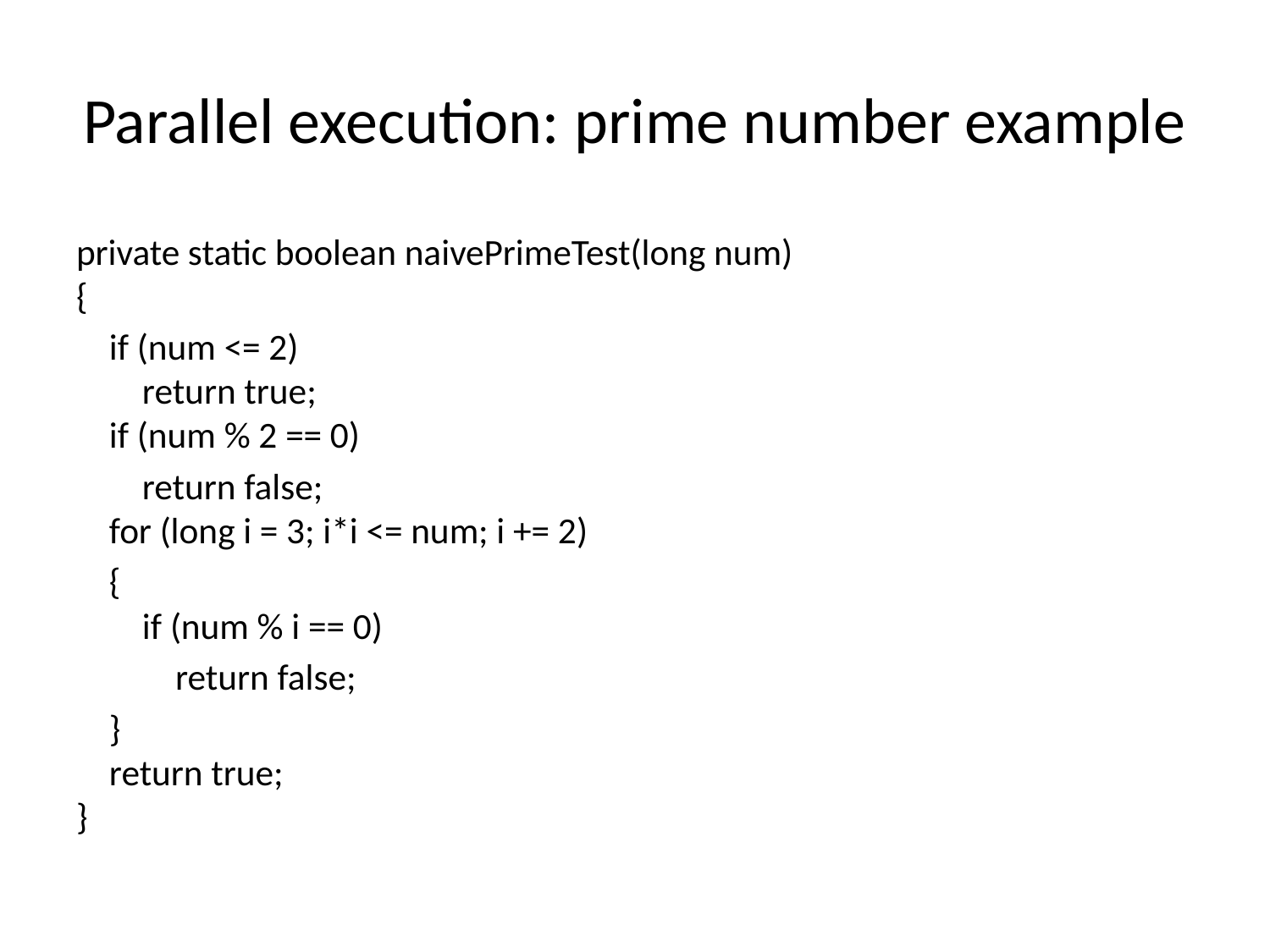

# Parallel execution: prime number example
private static boolean naivePrimeTest(long num)
{
    if (num <= 2)
        return true;
    if (num % 2 == 0)
        return false;
    for (long i = 3; i*i <= num; i += 2)
    {
        if (num % i == 0)
            return false;
    }
    return true;
}